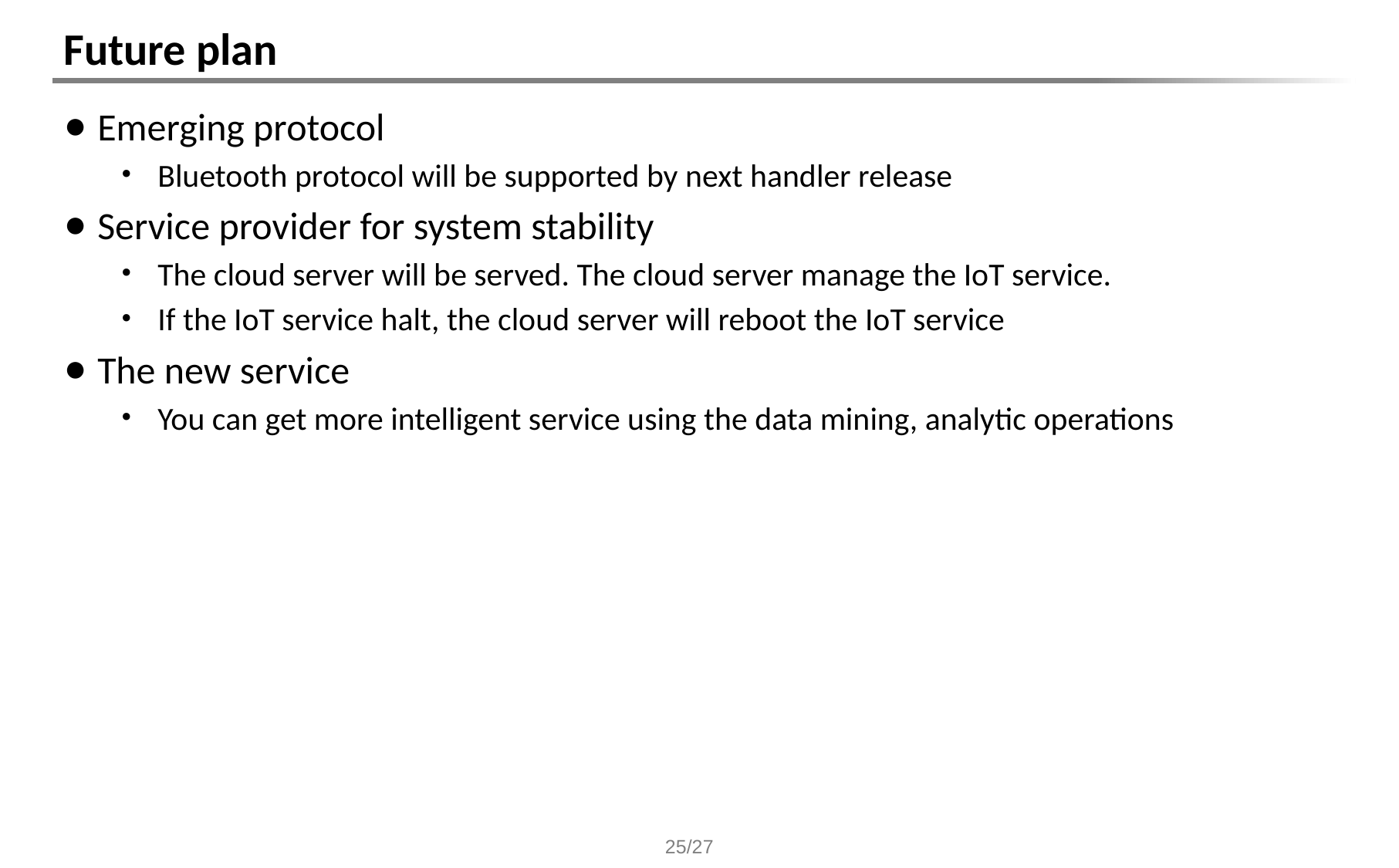

# Future plan
Emerging protocol
Bluetooth protocol will be supported by next handler release
Service provider for system stability
The cloud server will be served. The cloud server manage the IoT service.
If the IoT service halt, the cloud server will reboot the IoT service
The new service
You can get more intelligent service using the data mining, analytic operations

25/27